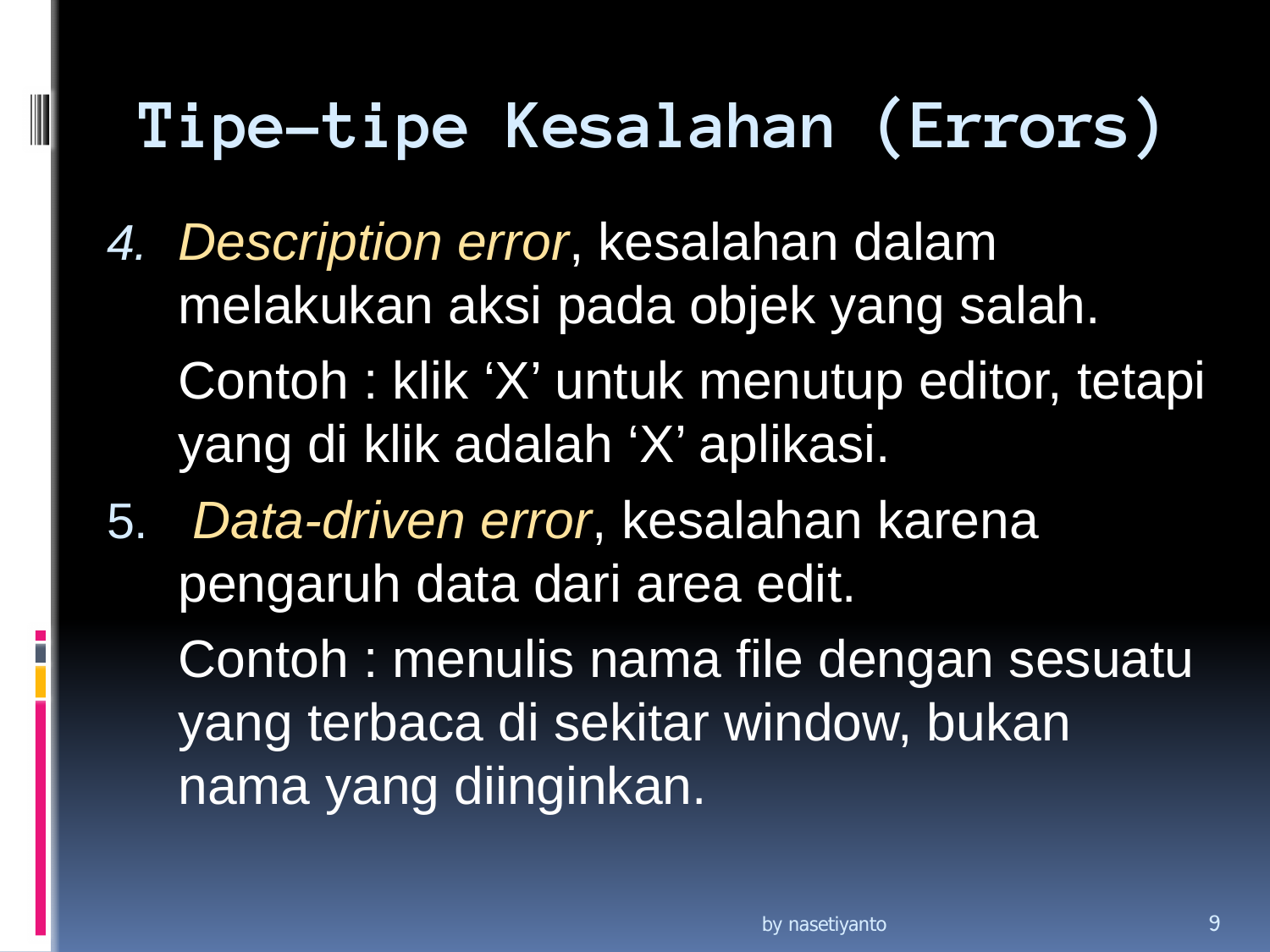

# Tipe-tipe Kesalahan (Errors)
Description error, kesalahan dalam melakukan aksi pada objek yang salah.
	Contoh : klik ‘X’ untuk menutup editor, tetapi yang di klik adalah ‘X’ aplikasi.
 Data-driven error, kesalahan karena pengaruh data dari area edit.
	Contoh : menulis nama file dengan sesuatu yang terbaca di sekitar window, bukan nama yang diinginkan.

by nasetiyanto
9